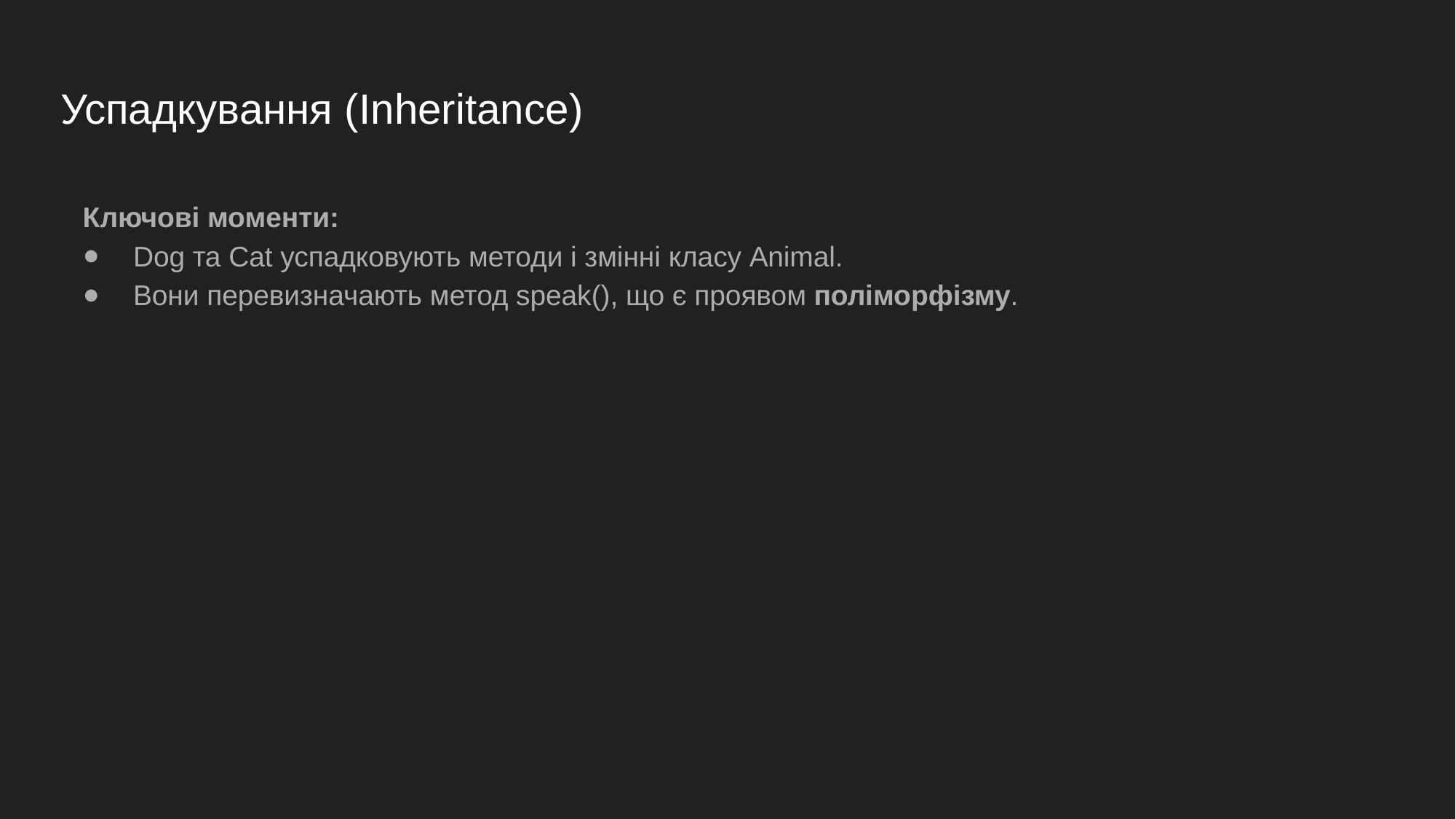

# Успадкування (Inheritance)
Ключові моменти:
Dog та Cat успадковують методи і змінні класу Animal.
Вони перевизначають метод speak(), що є проявом поліморфізму.